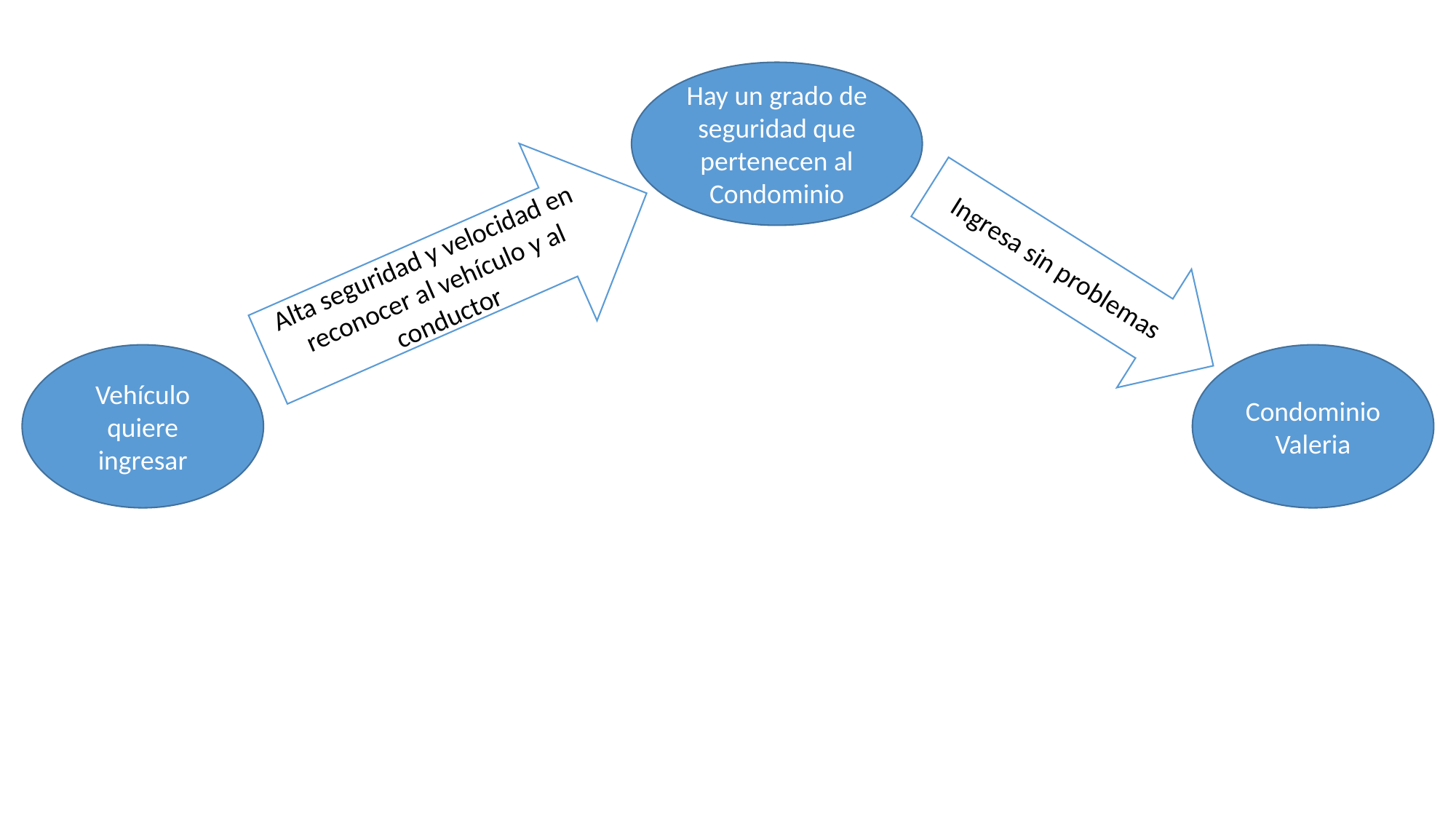

Hay un grado de seguridad que pertenecen al Condominio
Alta seguridad y velocidad en reconocer al vehículo y al conductor
Ingresa sin problemas
Vehículo quiere ingresar
Condominio Valeria